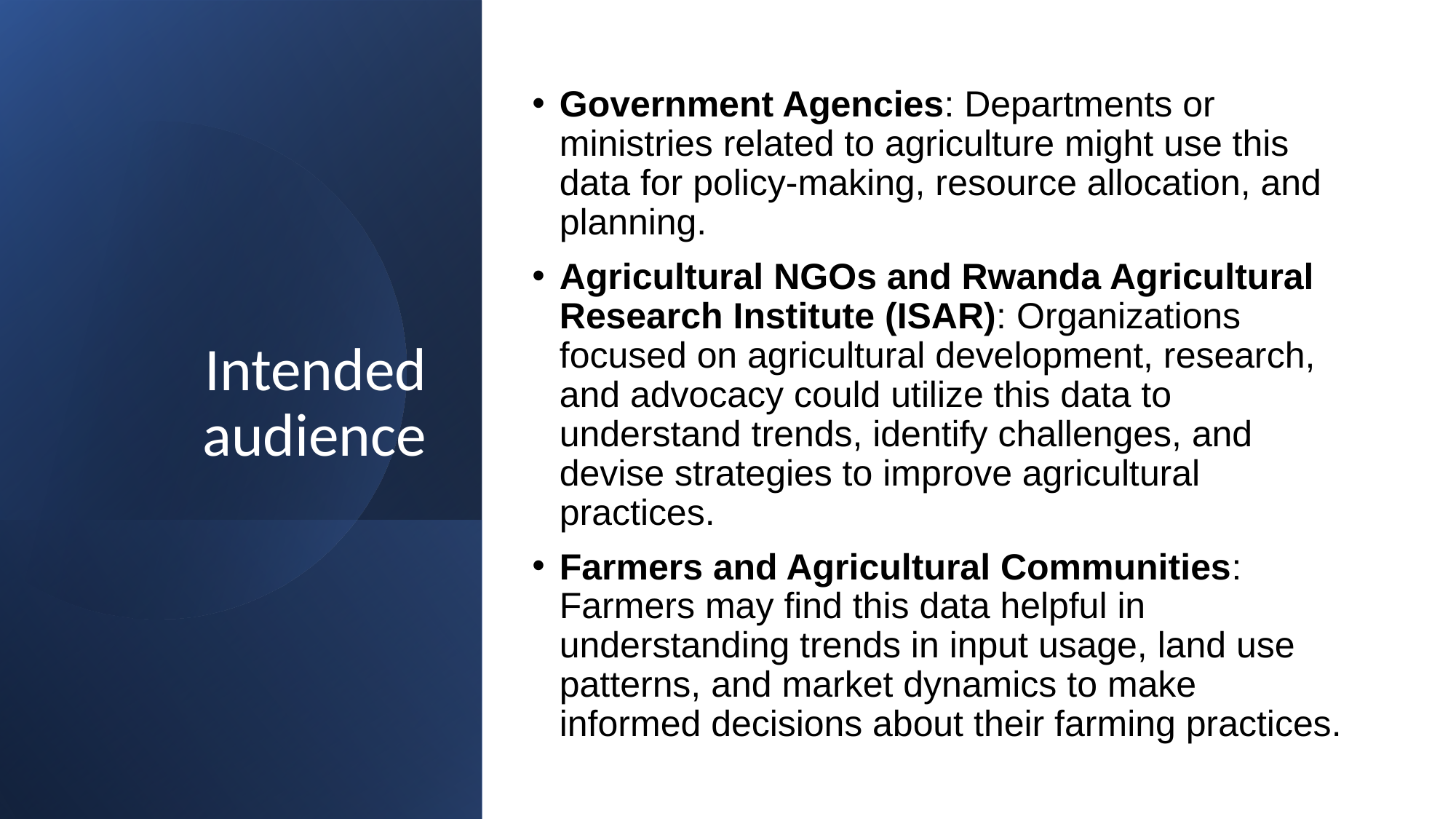

Government Agencies: Departments or ministries related to agriculture might use this data for policy-making, resource allocation, and planning.
Agricultural NGOs and Rwanda Agricultural Research Institute (ISAR): Organizations focused on agricultural development, research, and advocacy could utilize this data to understand trends, identify challenges, and devise strategies to improve agricultural practices.
Farmers and Agricultural Communities: Farmers may find this data helpful in understanding trends in input usage, land use patterns, and market dynamics to make informed decisions about their farming practices.
# Intended audience